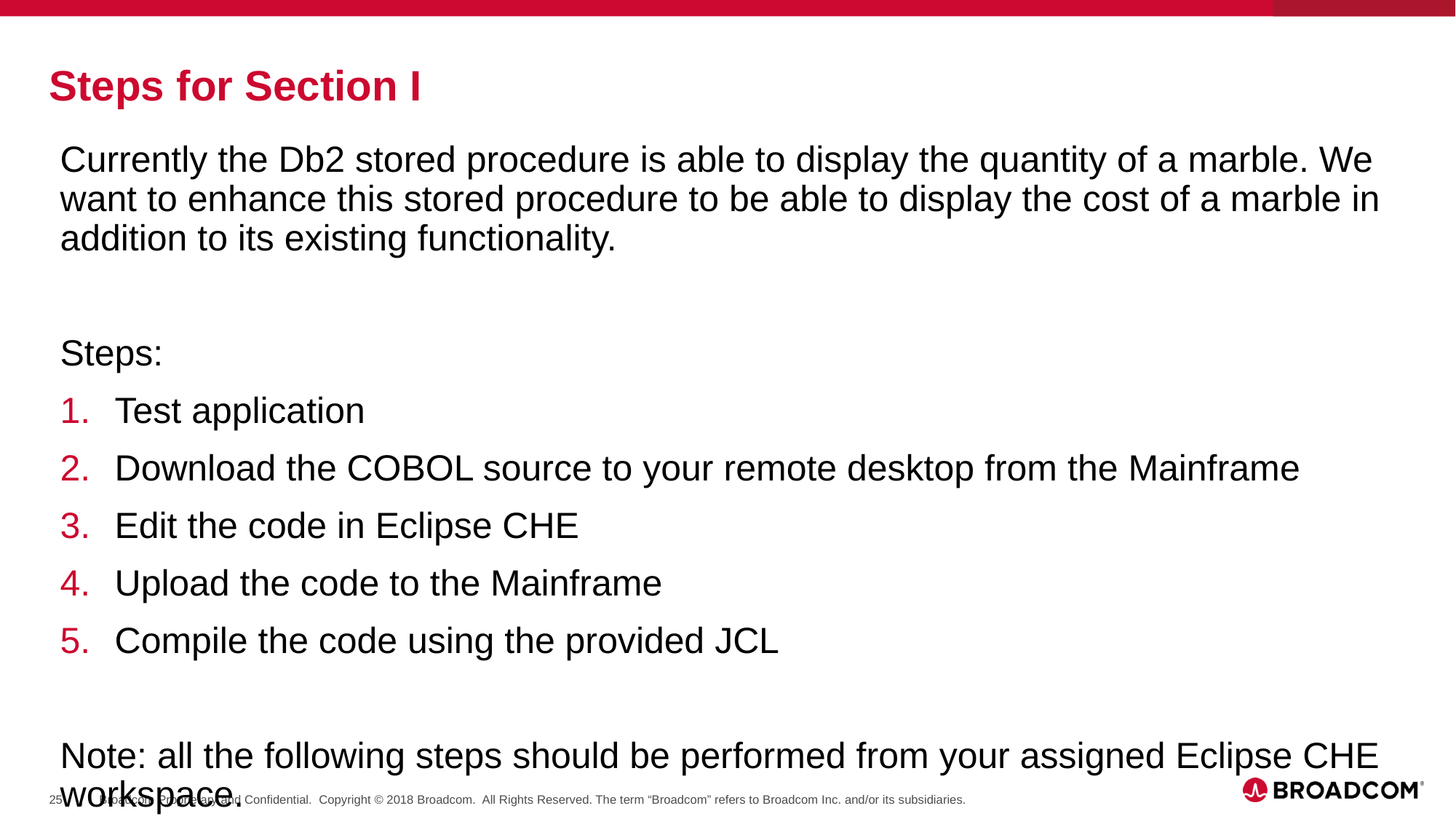

# Steps for Section I
Currently the Db2 stored procedure is able to display the quantity of a marble. We want to enhance this stored procedure to be able to display the cost of a marble in addition to its existing functionality.

Steps:
Test application
Download the COBOL source to your remote desktop from the Mainframe
Edit the code in Eclipse CHE
Upload the code to the Mainframe
Compile the code using the provided JCL

Note: all the following steps should be performed from your assigned Eclipse CHE workspace.